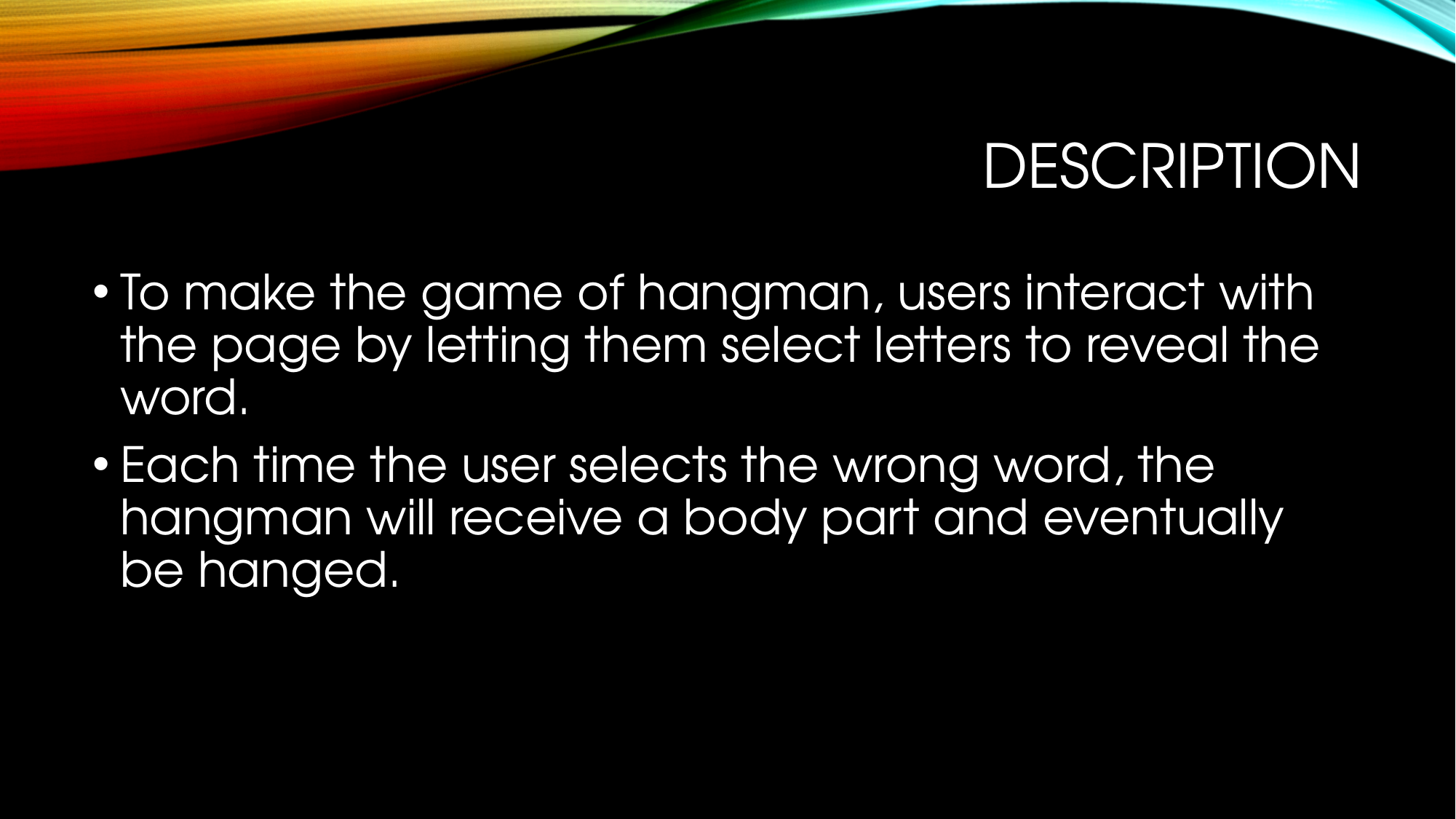

# Description
To make the game of hangman, users interact with the page by letting them select letters to reveal the word.
Each time the user selects the wrong word, the hangman will receive a body part and eventually be hanged.